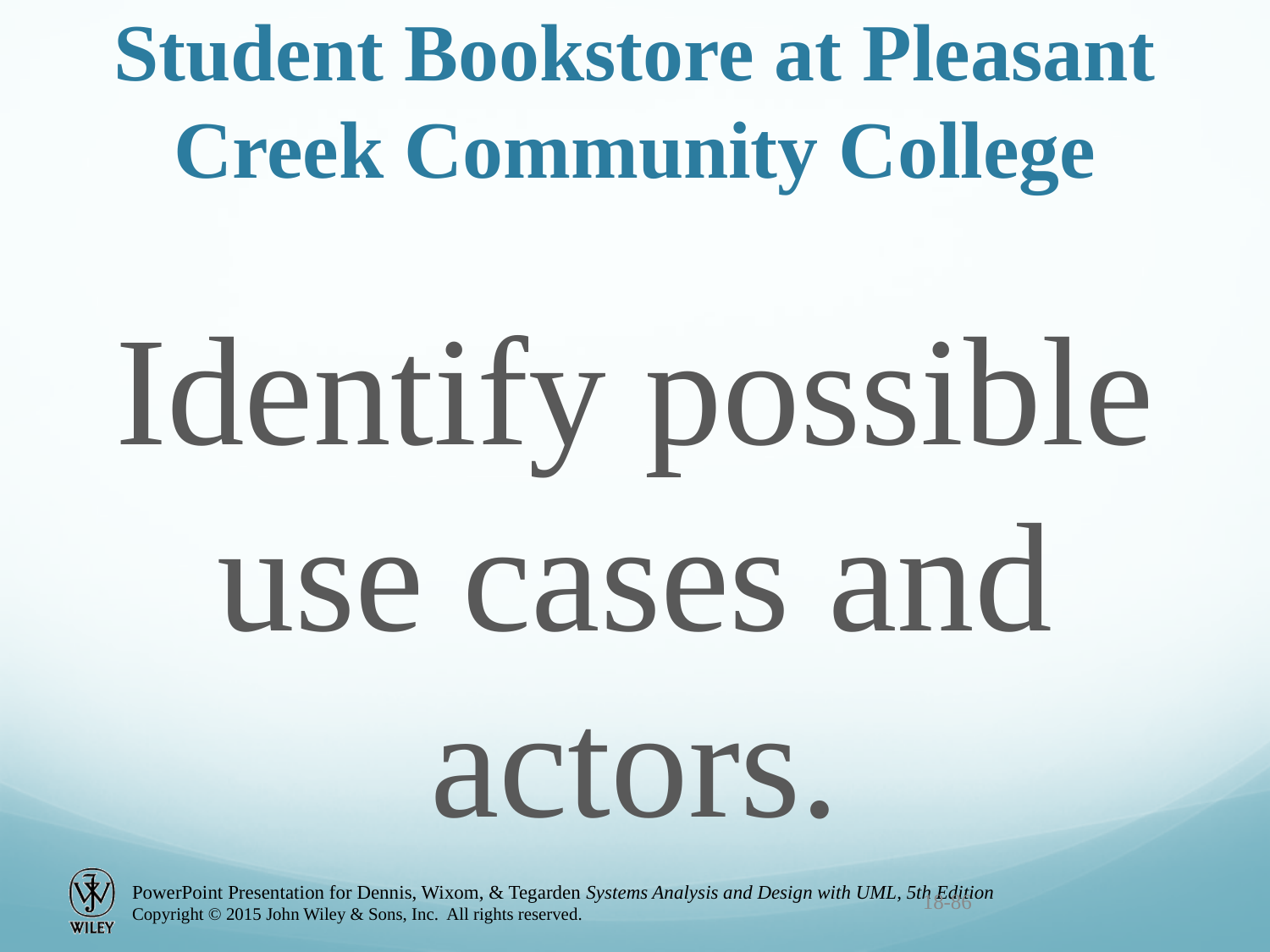

# Student Bookstore at Pleasant Creek Community College

Identify possible use cases and actors.

18-86